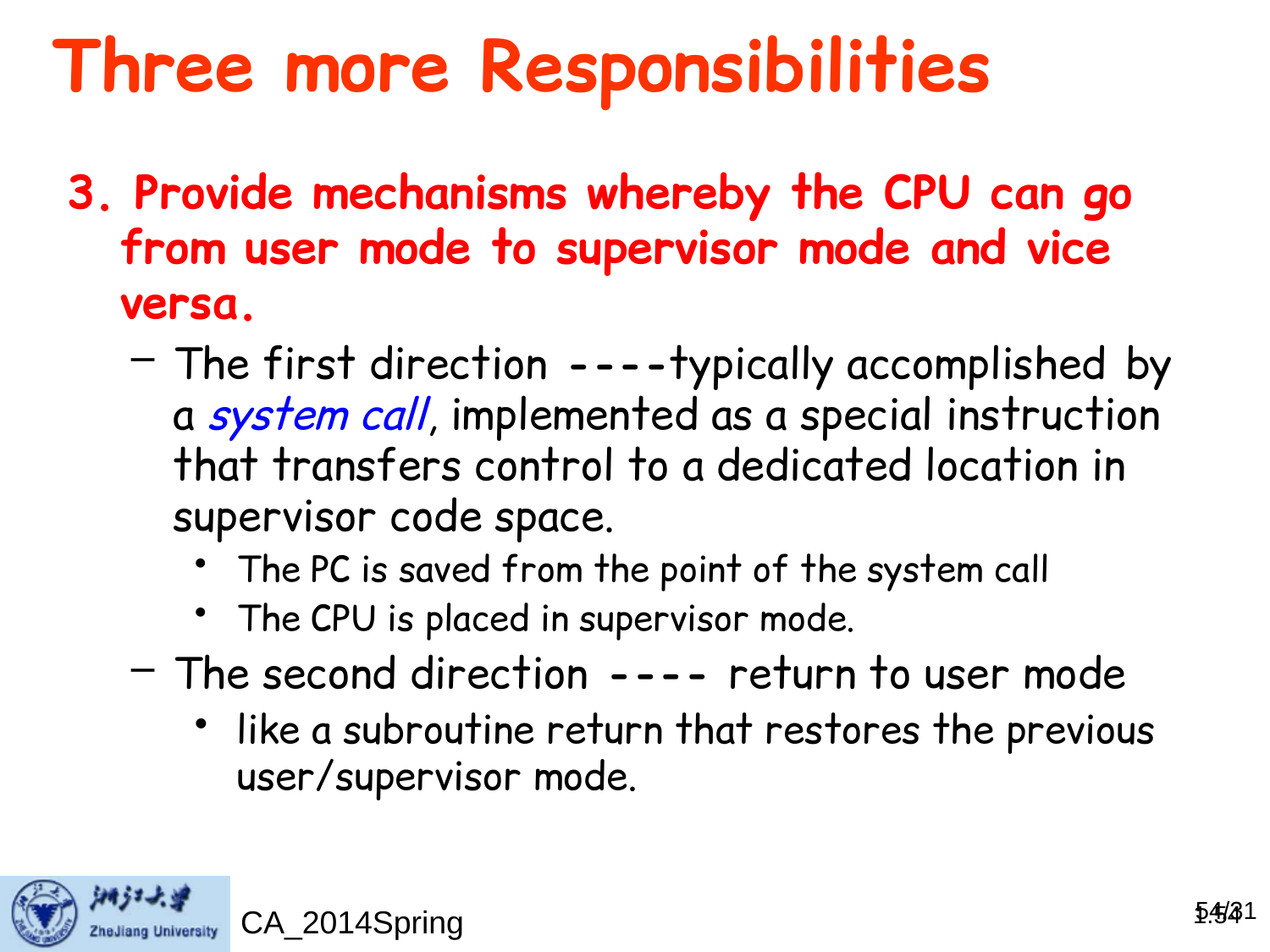

# Three more Responsibilities
3. Provide mechanisms whereby the CPU can go from user mode to supervisor mode and vice versa.
The first direction ----typically accomplished by a system call, implemented as a special instruction that transfers control to a dedicated location in supervisor code space.
The PC is saved from the point of the system call
The CPU is placed in supervisor mode.
The second direction ---- return to user mode
like a subroutine return that restores the previous user/supervisor mode.